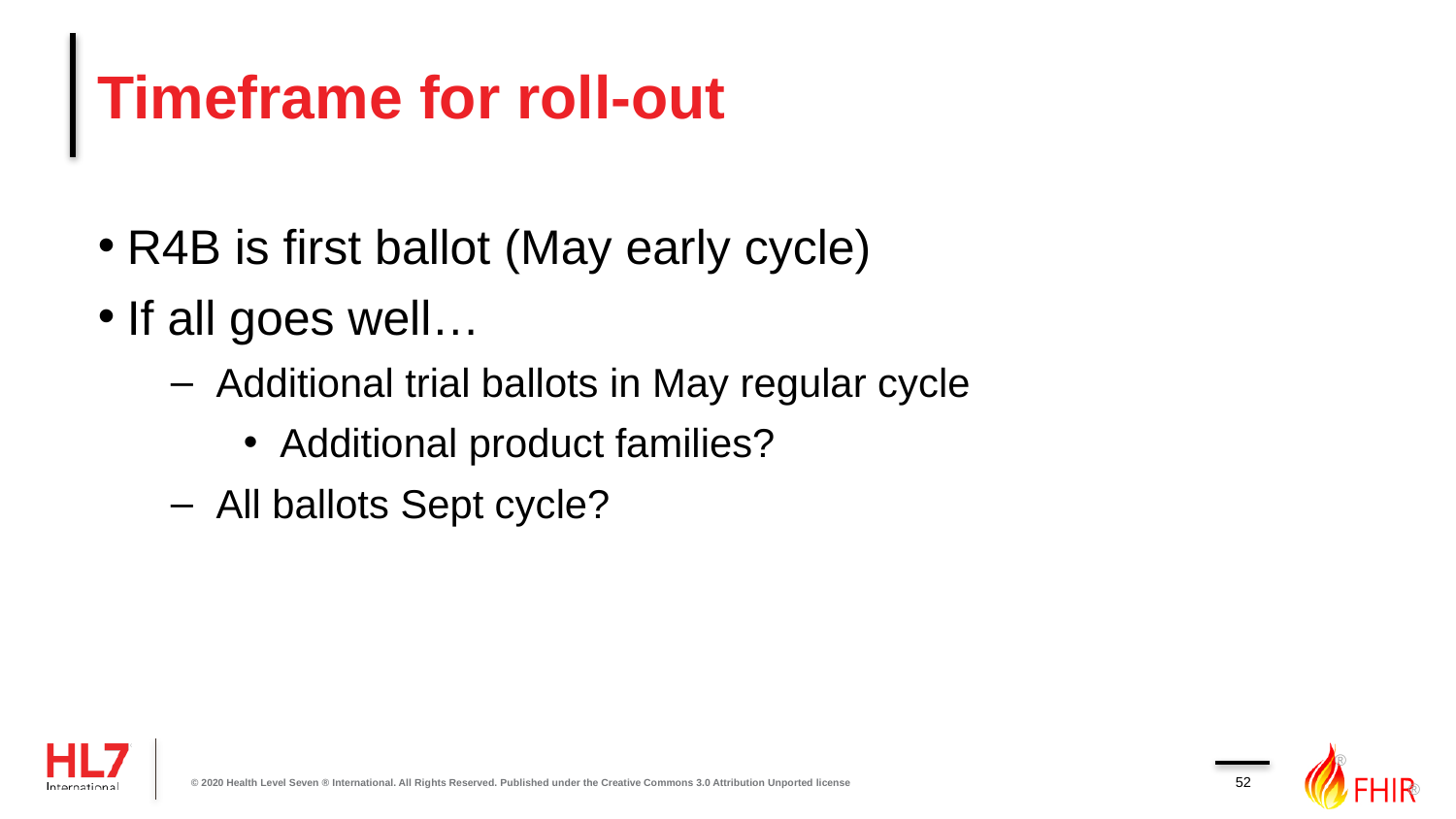

# Timeframe for roll-out
R4B is first ballot (May early cycle)
If all goes well…
Additional trial ballots in May regular cycle
Additional product families?
All ballots Sept cycle?
52
© 2020 Health Level Seven ® International. All Rights Reserved. Published under the Creative Commons 3.0 Attribution Unported license